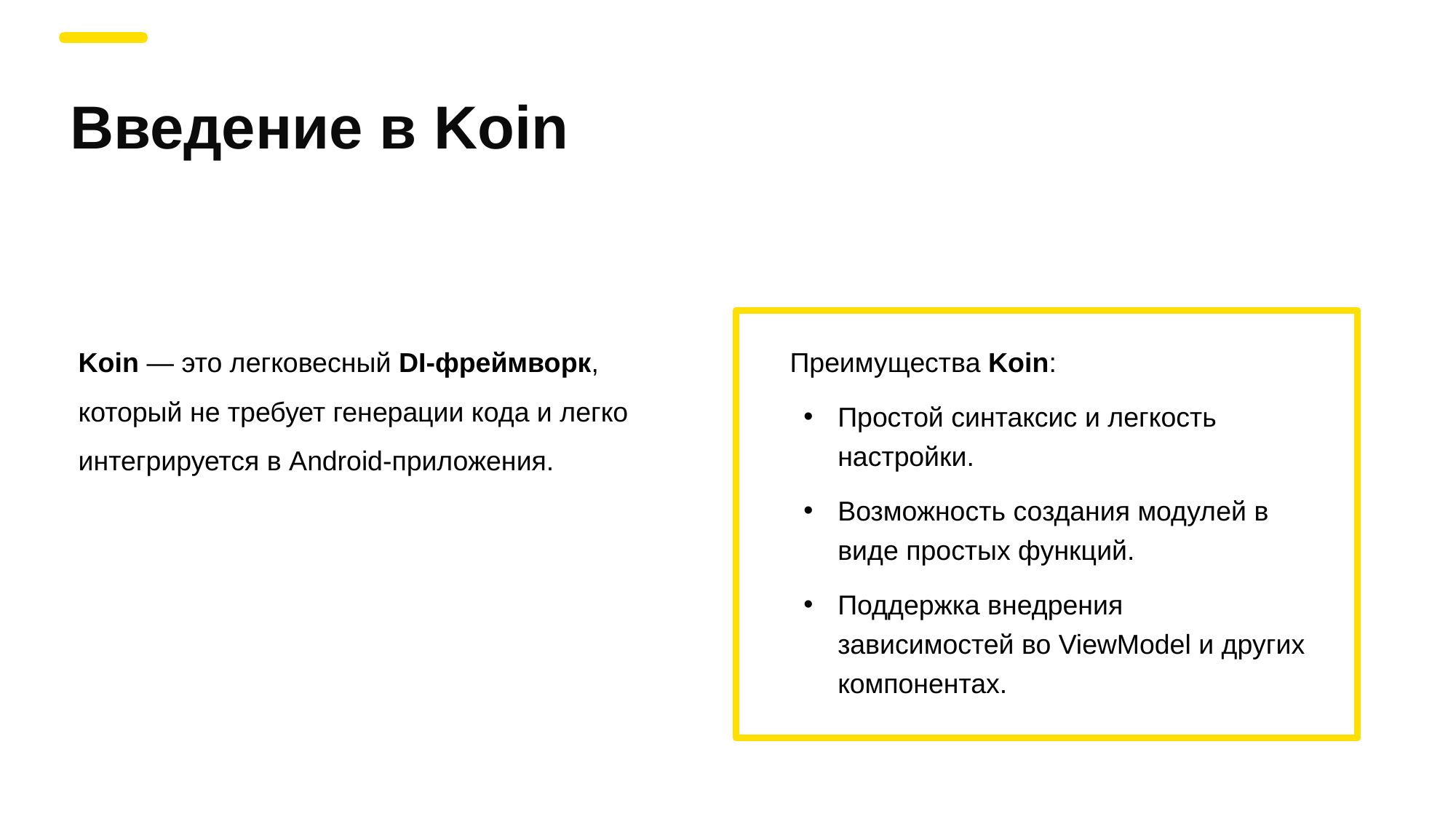

Введение в Koin

Koin — это легковесный DI-фреймворк, который не требует генерации кода и легко интегрируется в Android-приложения.

Преимущества Koin:
Простой синтаксис и легкость настройки.
Возможность создания модулей в виде простых функций.
Поддержка внедрения зависимостей во ViewModel и других компонентах.